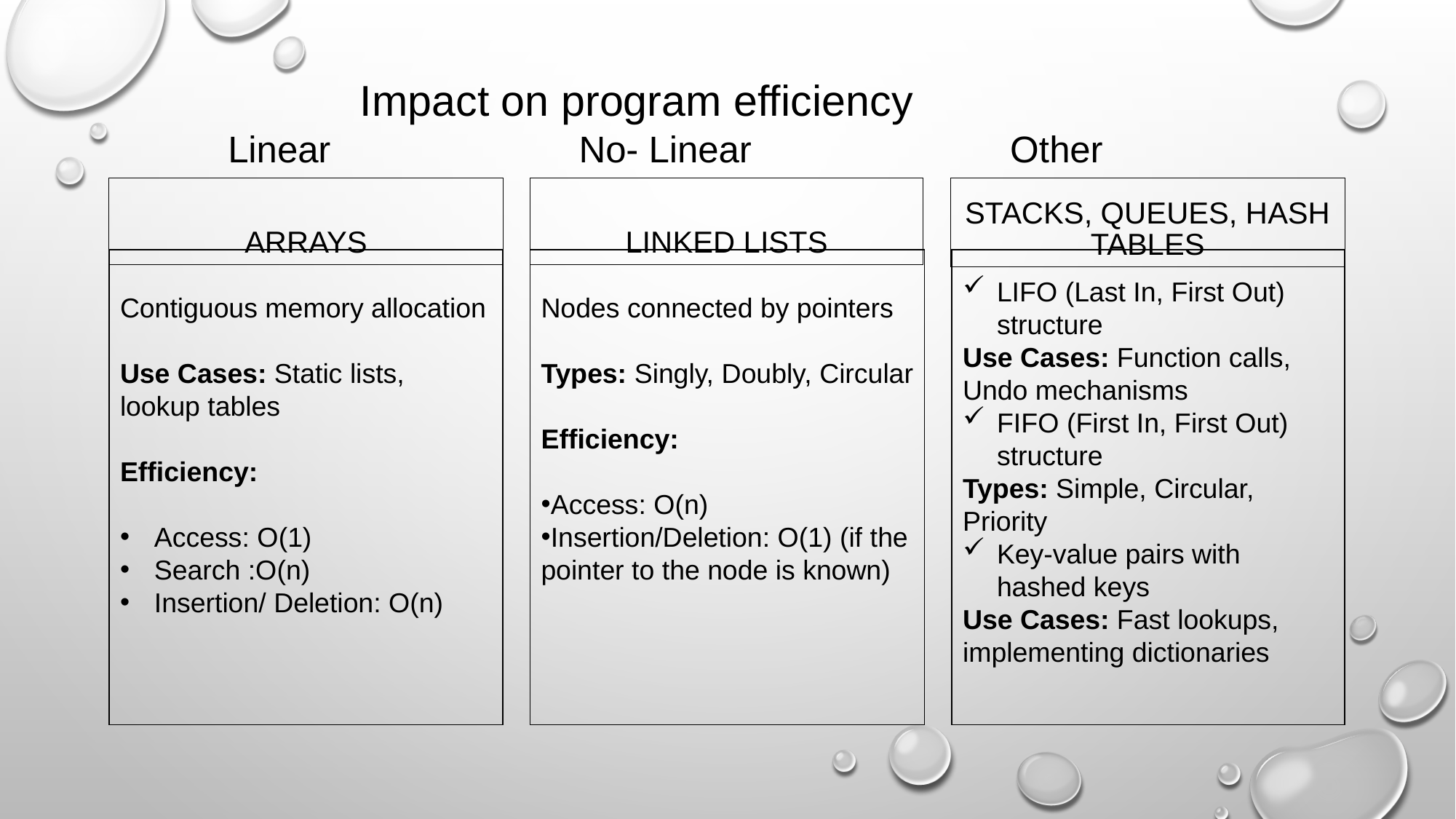

# Impact on program efficiency Linear                        No- Linear                         Other
Arrays
Linked Lists
Stacks, Queues, Hash Tables
LIFO (Last In, First Out) structure
Use Cases: Function calls, Undo mechanisms
FIFO (First In, First Out) structure
Types: Simple, Circular, Priority
Key-value pairs with hashed keys
Use Cases: Fast lookups, implementing dictionaries

Nodes connected by pointers

Types: Singly, Doubly, Circular

Efficiency:

Access: O(n)
Insertion/Deletion: O(1) (if the pointer to the node is known)

Contiguous memory allocation

Use Cases: Static lists, lookup tables

Efficiency:

Access: O(1)
Search :O(n)
Insertion/ Deletion: O(n)